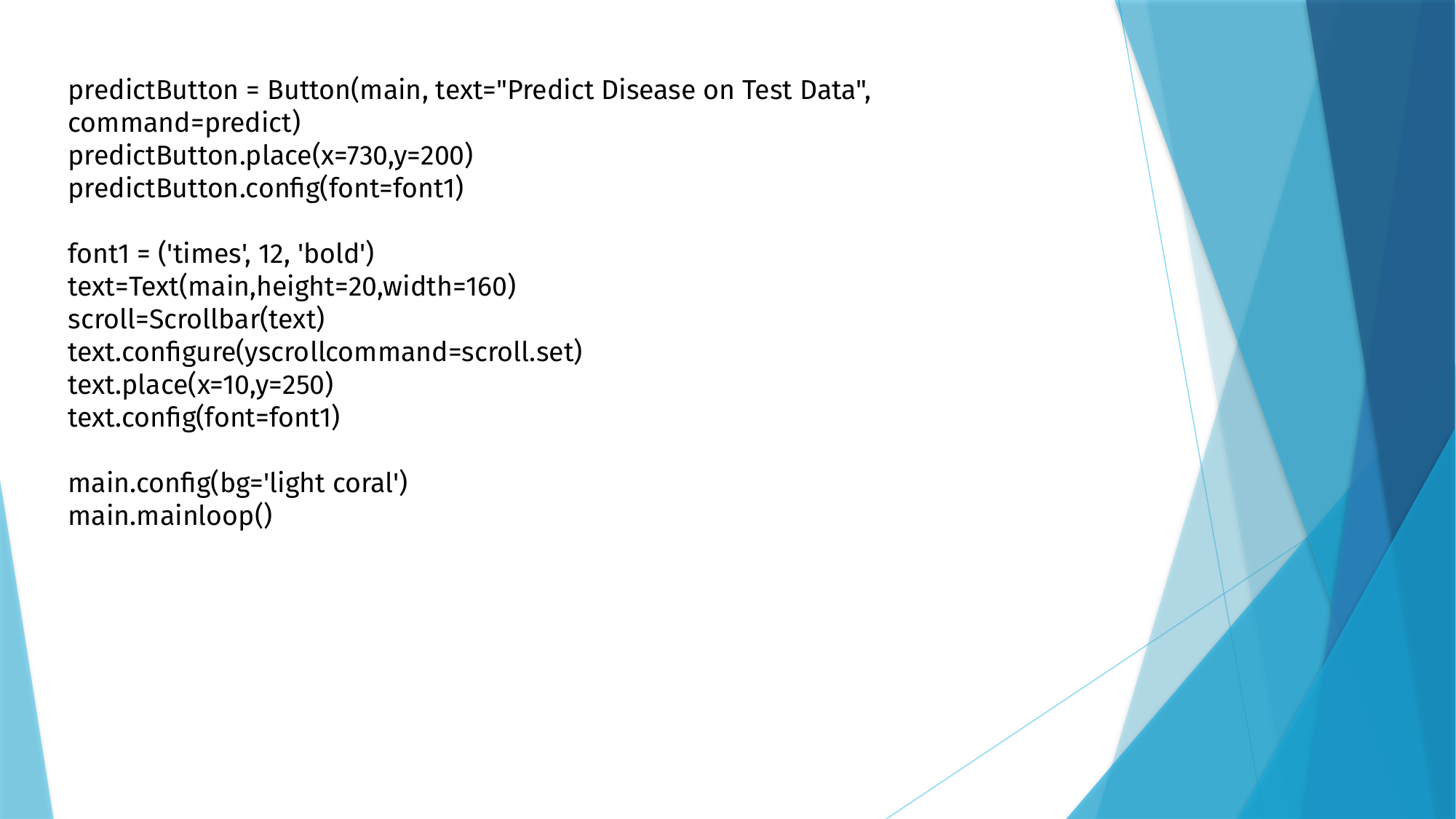

predictButton = Button(main, text="Predict Disease on Test Data", command=predict)
predictButton.place(x=730,y=200)
predictButton.config(font=font1)
font1 = ('times', 12, 'bold')
text=Text(main,height=20,width=160)
scroll=Scrollbar(text)
text.configure(yscrollcommand=scroll.set)
text.place(x=10,y=250)
text.config(font=font1)
main.config(bg='light coral')
main.mainloop()